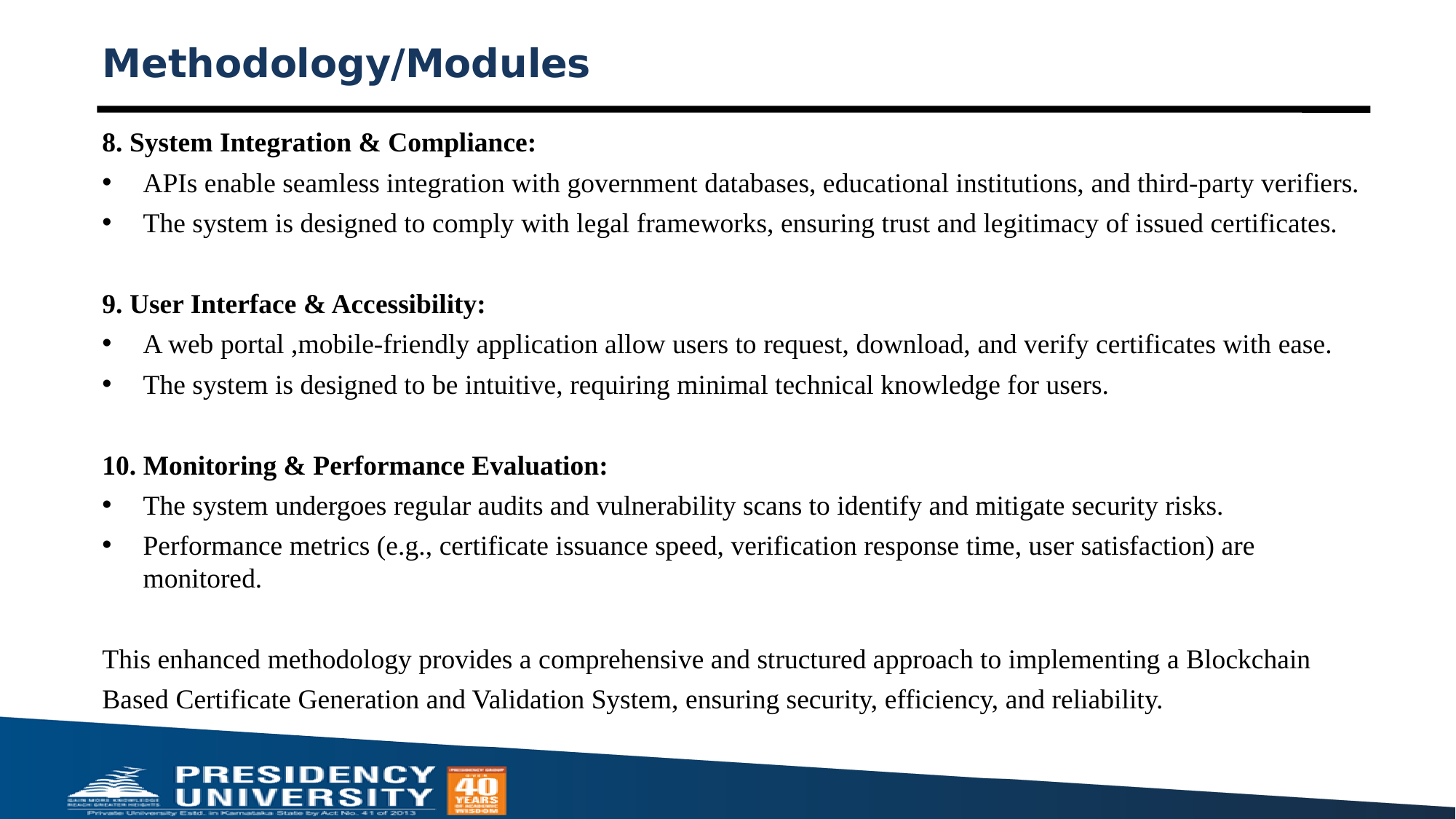

# Methodology/Modules
8. System Integration & Compliance:
APIs enable seamless integration with government databases, educational institutions, and third-party verifiers.
The system is designed to comply with legal frameworks, ensuring trust and legitimacy of issued certificates.

9. User Interface & Accessibility:
A web portal ,mobile-friendly application allow users to request, download, and verify certificates with ease.
The system is designed to be intuitive, requiring minimal technical knowledge for users.

10. Monitoring & Performance Evaluation:
The system undergoes regular audits and vulnerability scans to identify and mitigate security risks.
Performance metrics (e.g., certificate issuance speed, verification response time, user satisfaction) are monitored.

This enhanced methodology provides a comprehensive and structured approach to implementing a Blockchain
Based Certificate Generation and Validation System, ensuring security, efficiency, and reliability.